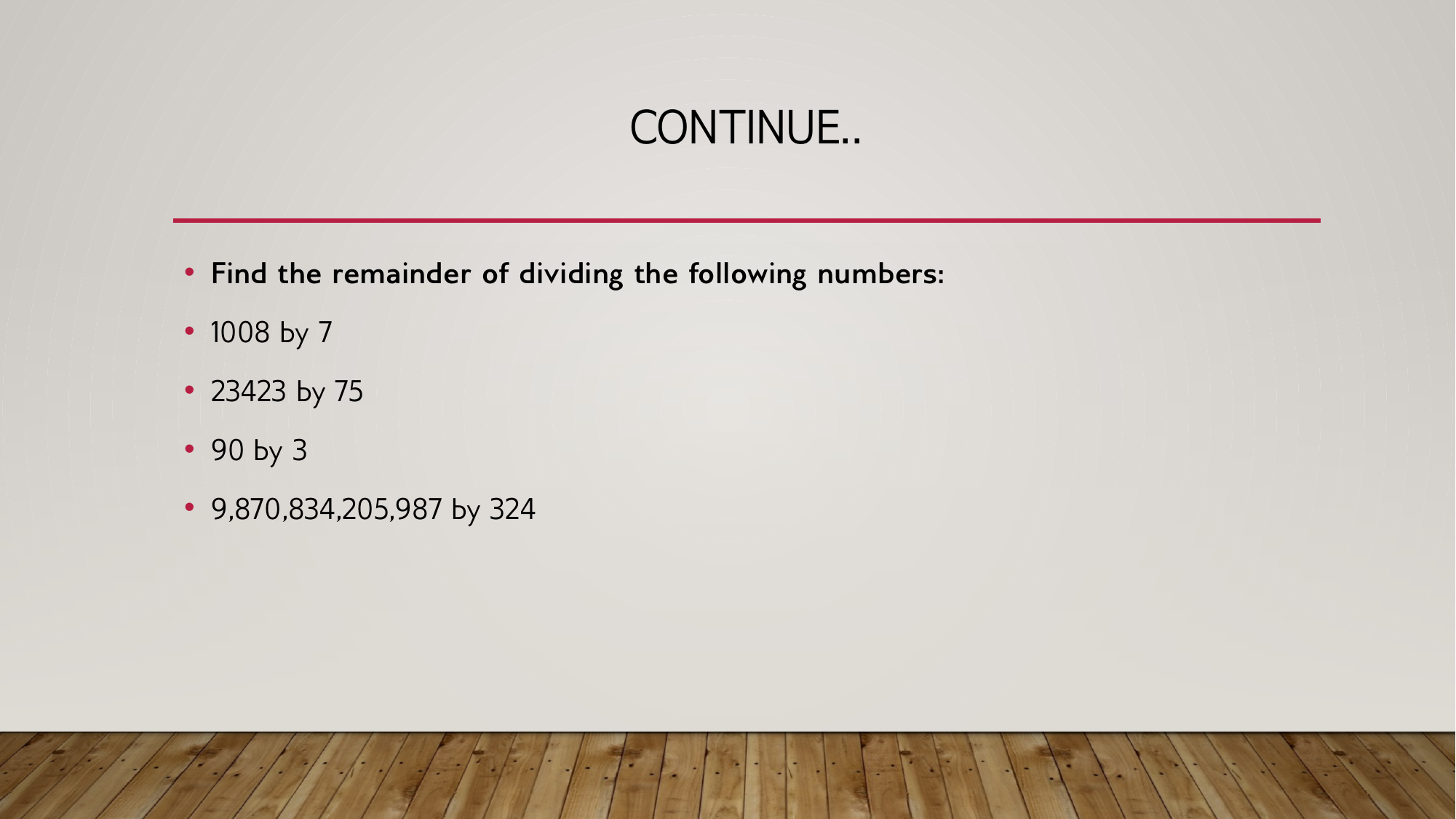

# Continue..
Find the remainder of dividing the following numbers:
1008 by 7
23423 by 75
90 by 3
9,870,834,205,987 by 324